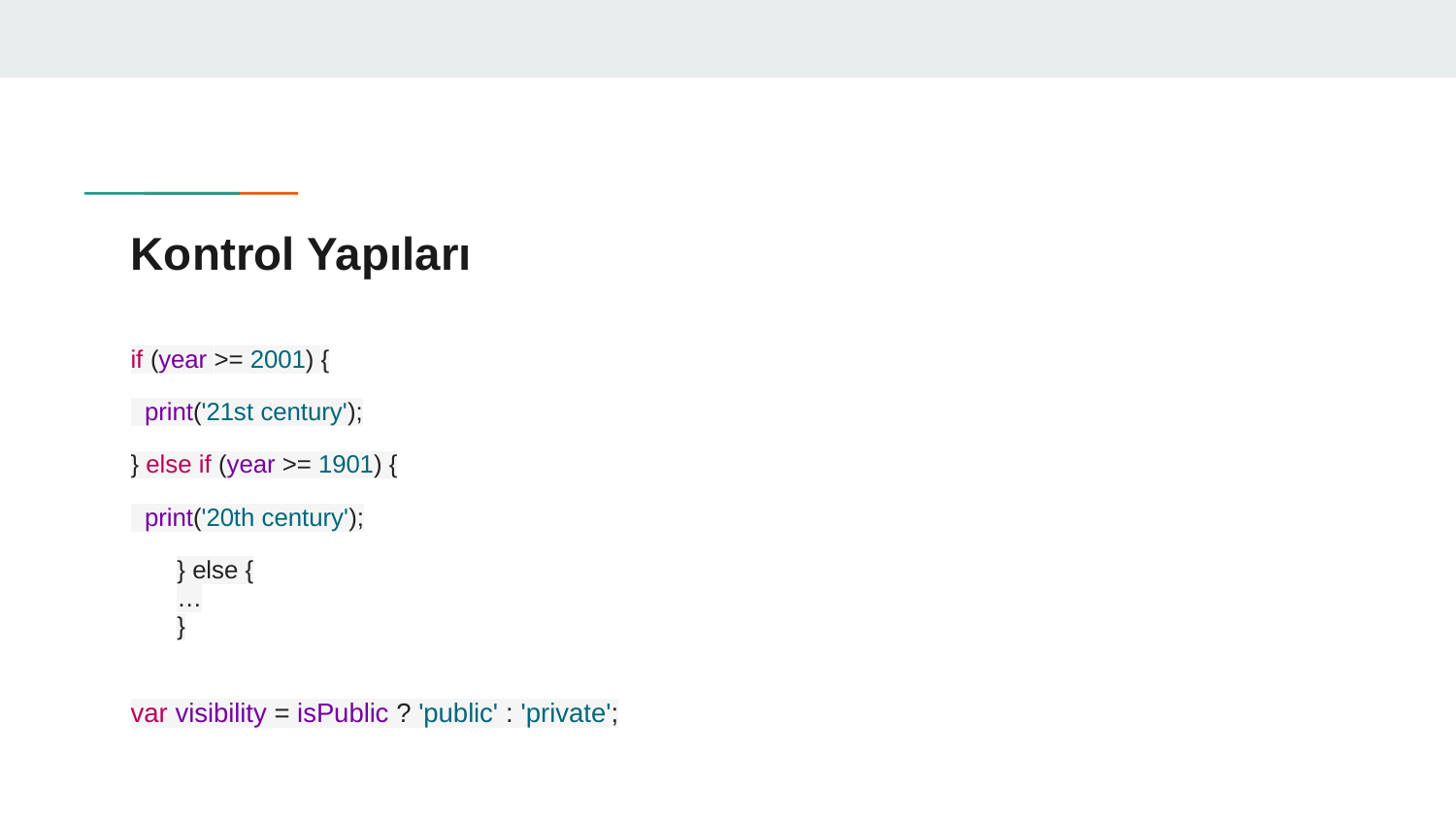

# Kontrol Yapıları
if (year >= 2001) {
  print('21st century');
} else if (year >= 1901) {
  print('20th century');
} else {
…
}

var visibility = isPublic ? 'public' : 'private';